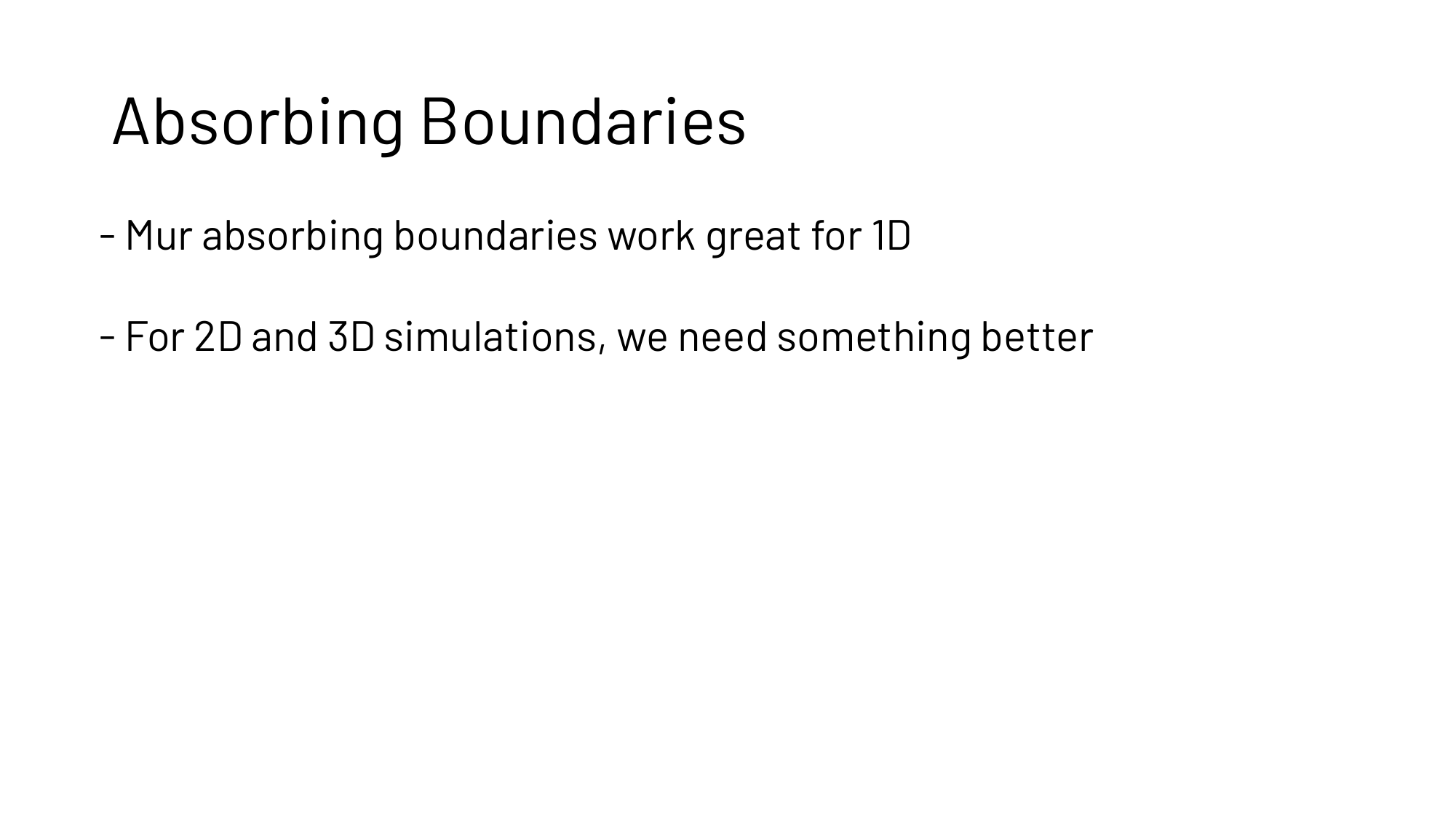

# Absorbing Boundaries
- Mur absorbing boundaries work great for 1D

- For 2D and 3D simulations, we need something better